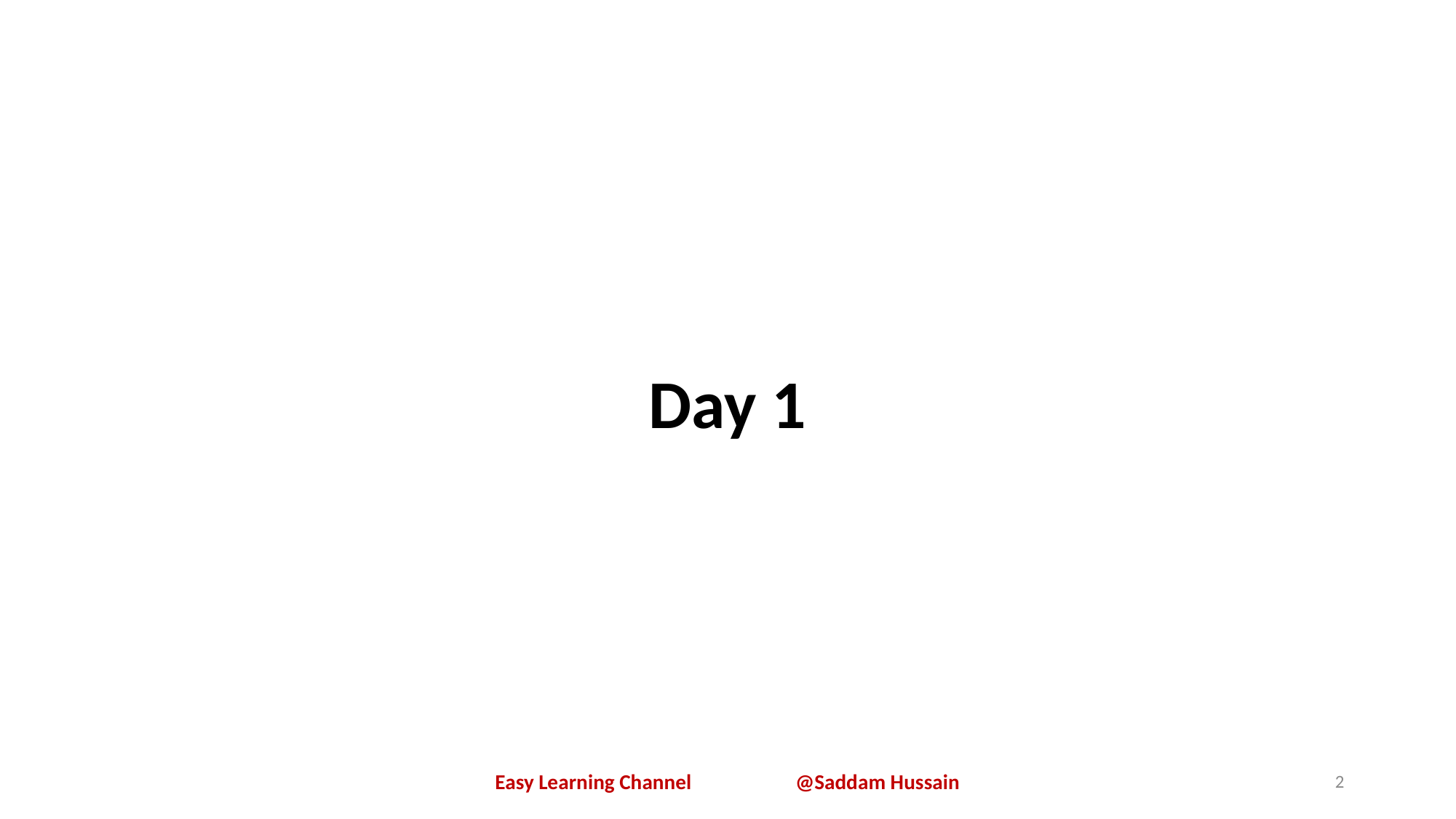

Day 1
Easy Learning Channel                      @Saddam Hussain
2